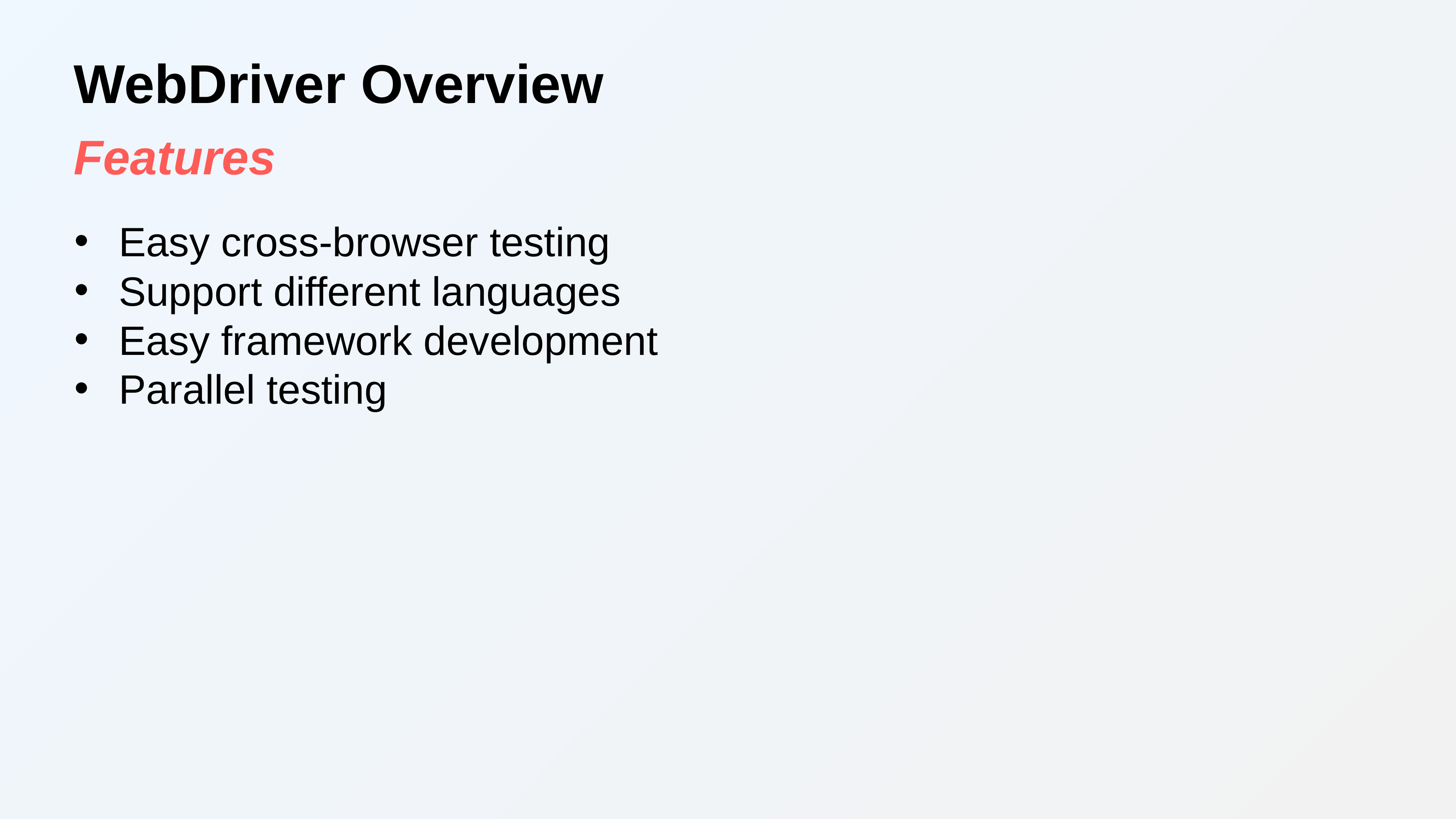

WebDriver Overview
Features
Easy cross-browser testing
Support different languages
Easy framework development
Parallel testing